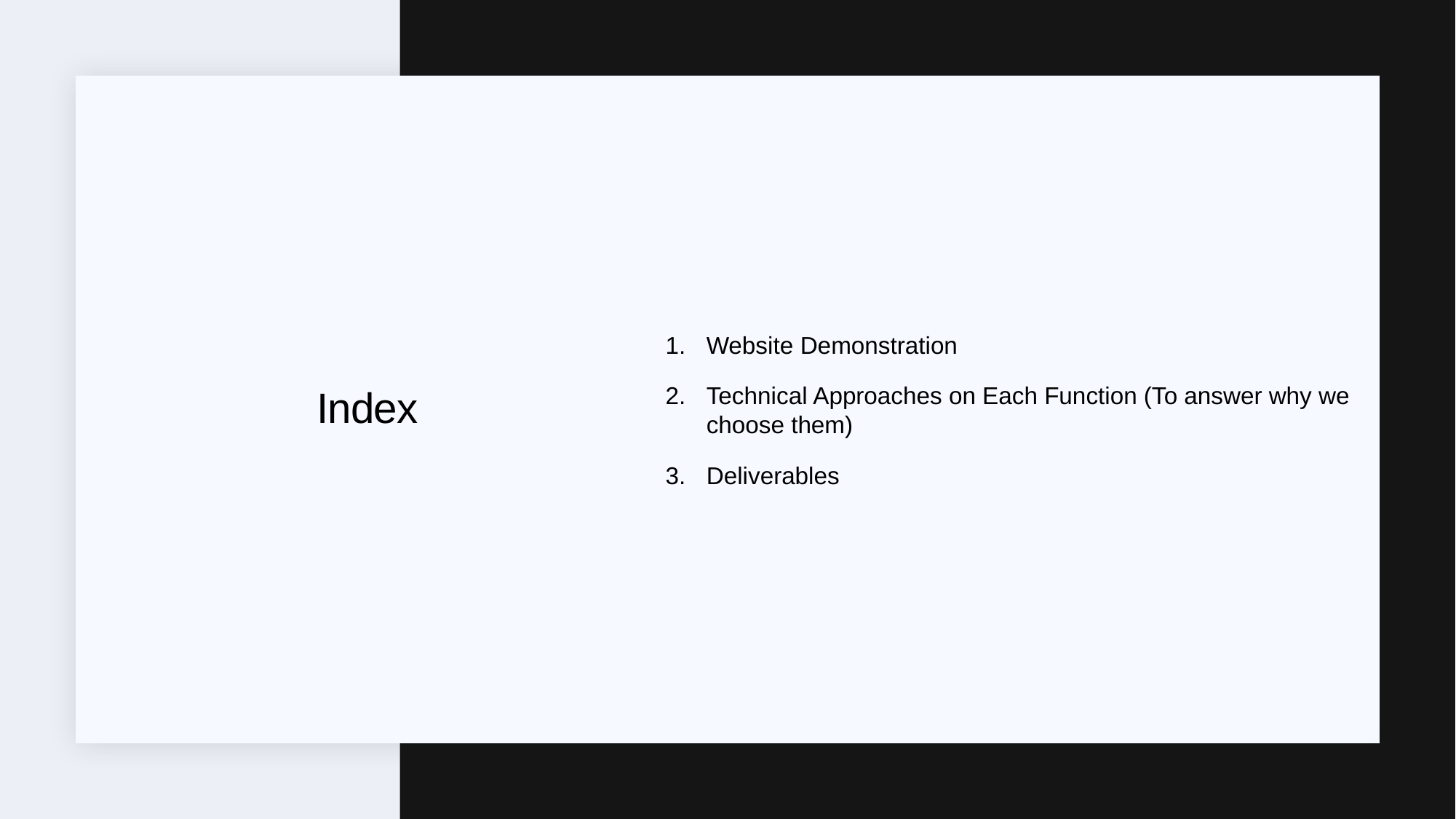

Website Demonstration
Technical Approaches on Each Function (To answer why we choose them)
Deliverables
# Index